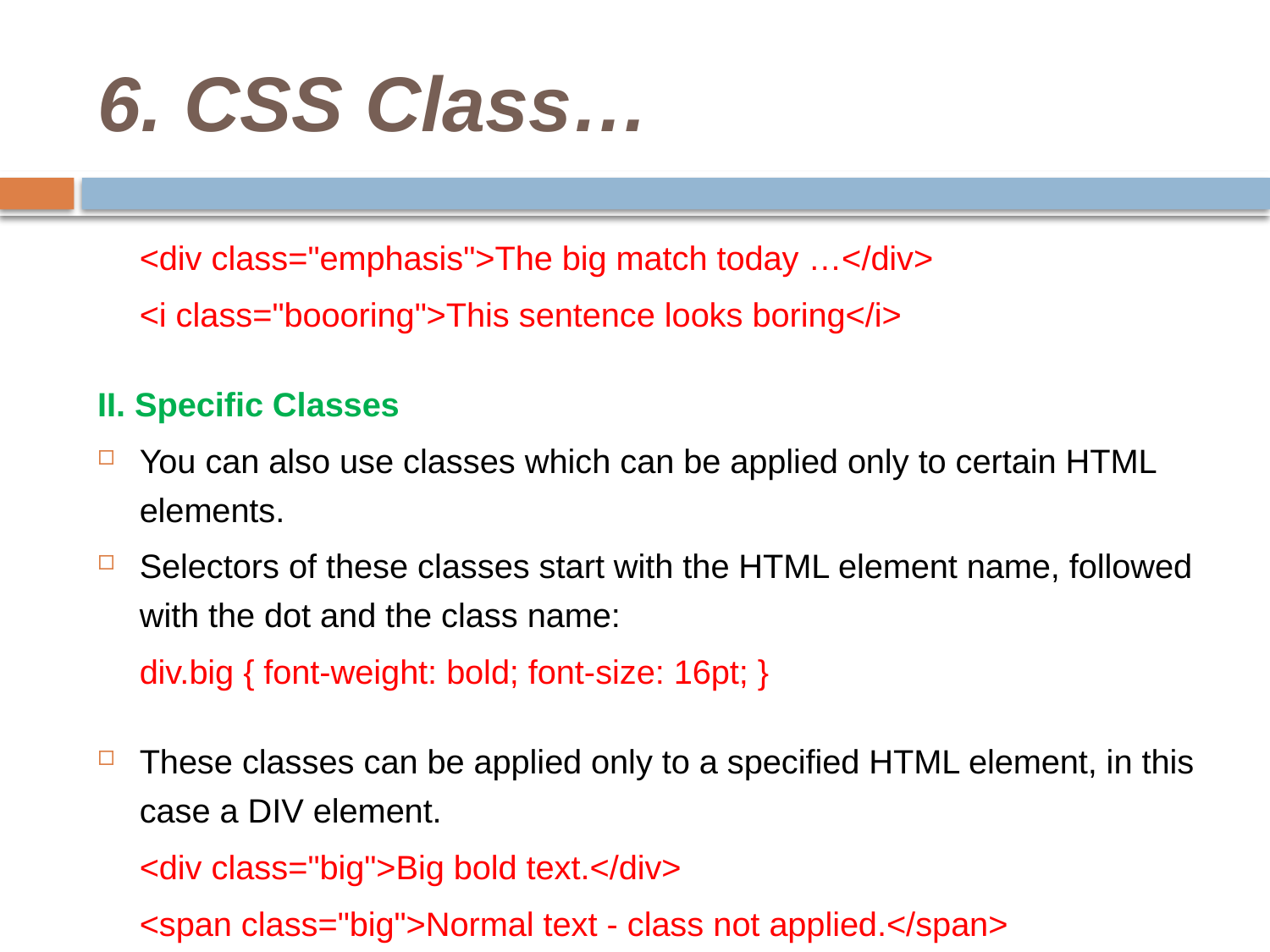

# 6. CSS Class…
		<div class="emphasis">The big match today …</div>
		<i class="boooring">This sentence looks boring</i>

II. Specific Classes
You can also use classes which can be applied only to certain HTML elements.
Selectors of these classes start with the HTML element name, followed with the dot and the class name:
		div.big { font-weight: bold; font-size: 16pt; }

These classes can be applied only to a specified HTML element, in this case a DIV element.
		<div class="big">Big bold text.</div>
		<span class="big">Normal text - class not applied.</span>